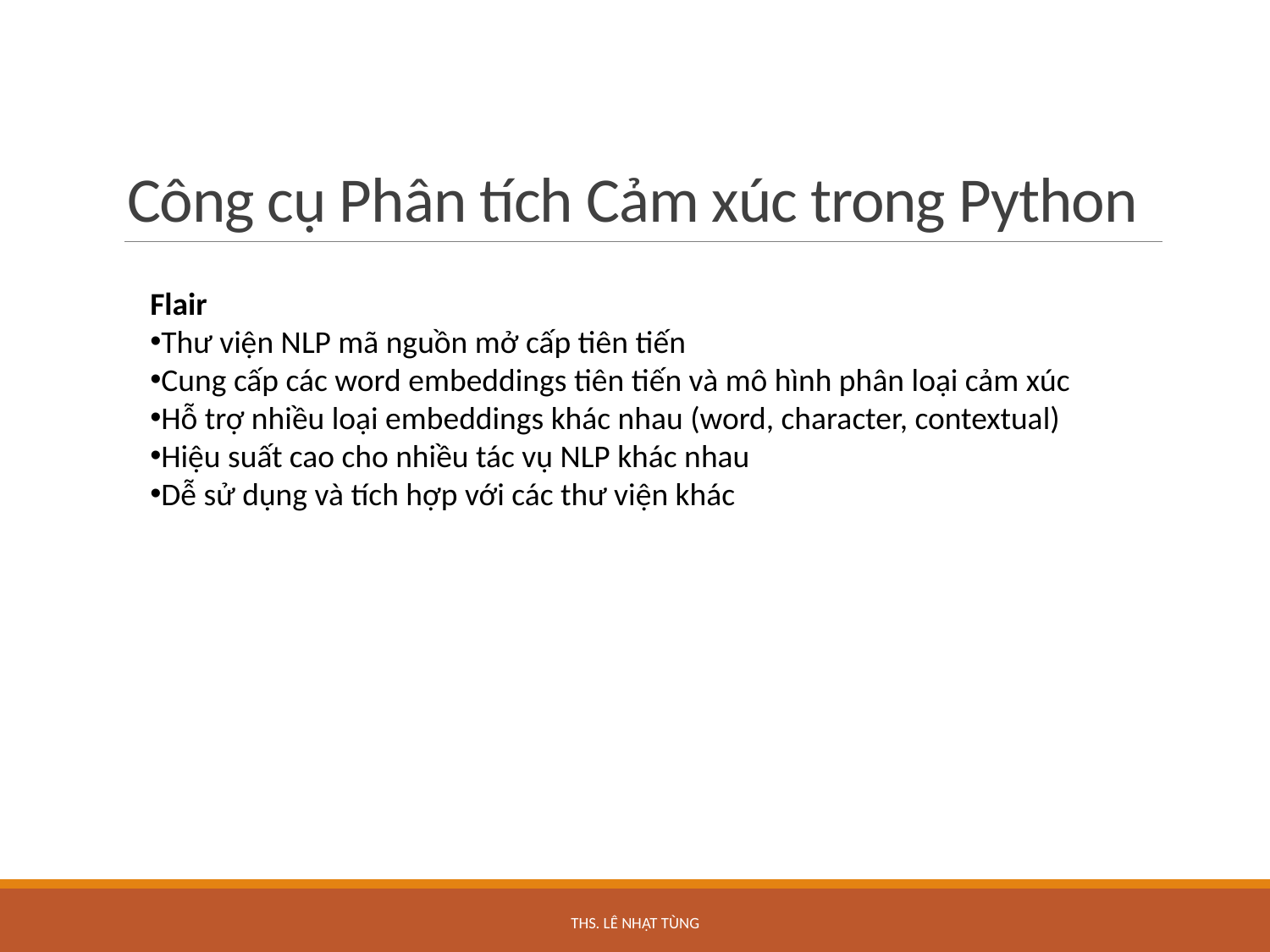

# Công cụ Phân tích Cảm xúc trong Python
Flair
Thư viện NLP mã nguồn mở cấp tiên tiến
Cung cấp các word embeddings tiên tiến và mô hình phân loại cảm xúc
Hỗ trợ nhiều loại embeddings khác nhau (word, character, contextual)
Hiệu suất cao cho nhiều tác vụ NLP khác nhau
Dễ sử dụng và tích hợp với các thư viện khác
ThS. Lê Nhật Tùng